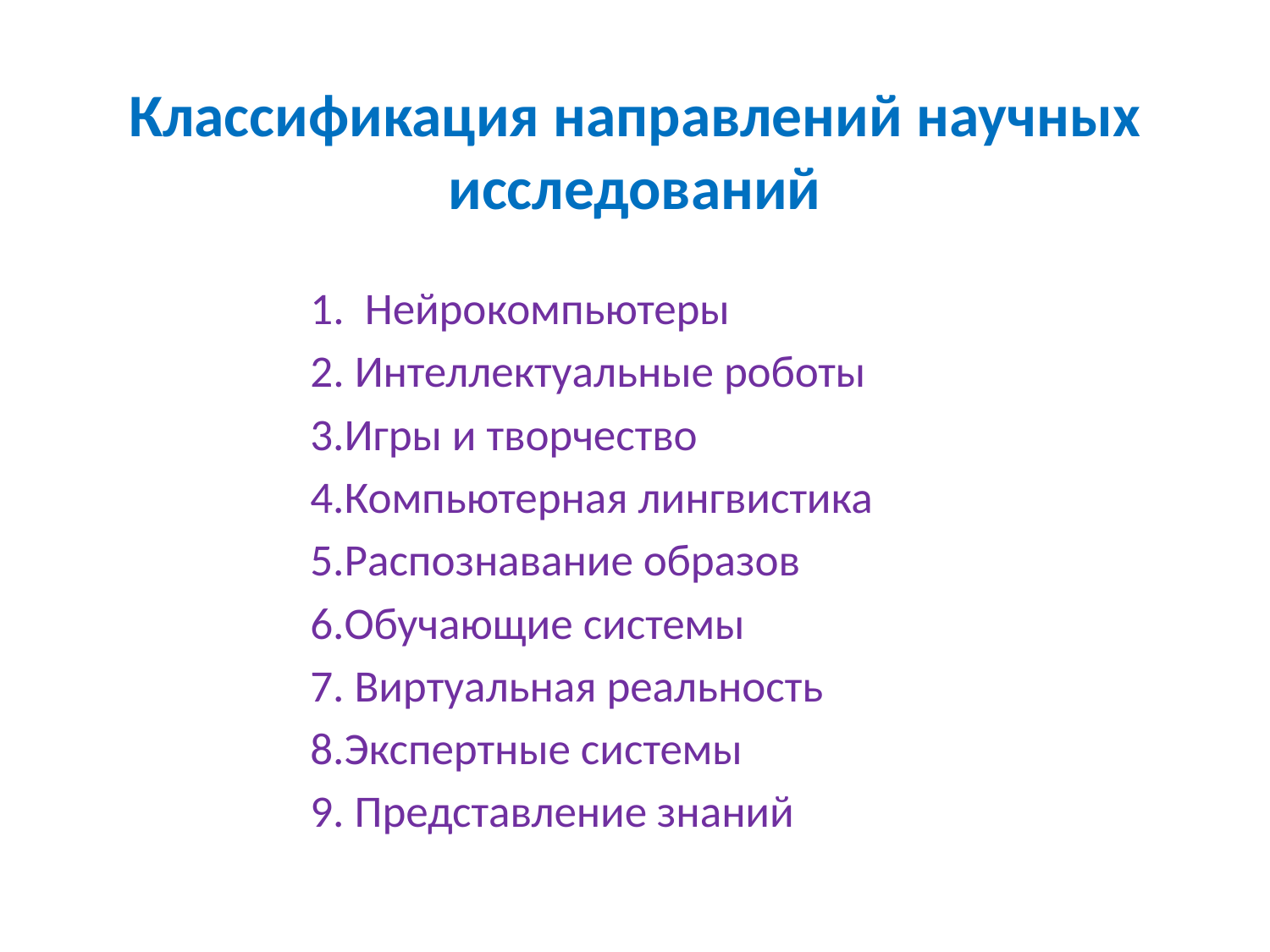

# Классификация направлений научных исследований
1.  Нейрокомпьютеры
2. Интеллектуальные роботы
3.Игры и творчество
4.Компьютерная лингвистика
5.Распознавание образов
6.Обучающие системы
7. Виртуальная реальность
8.Экспертные системы
9. Представление знаний